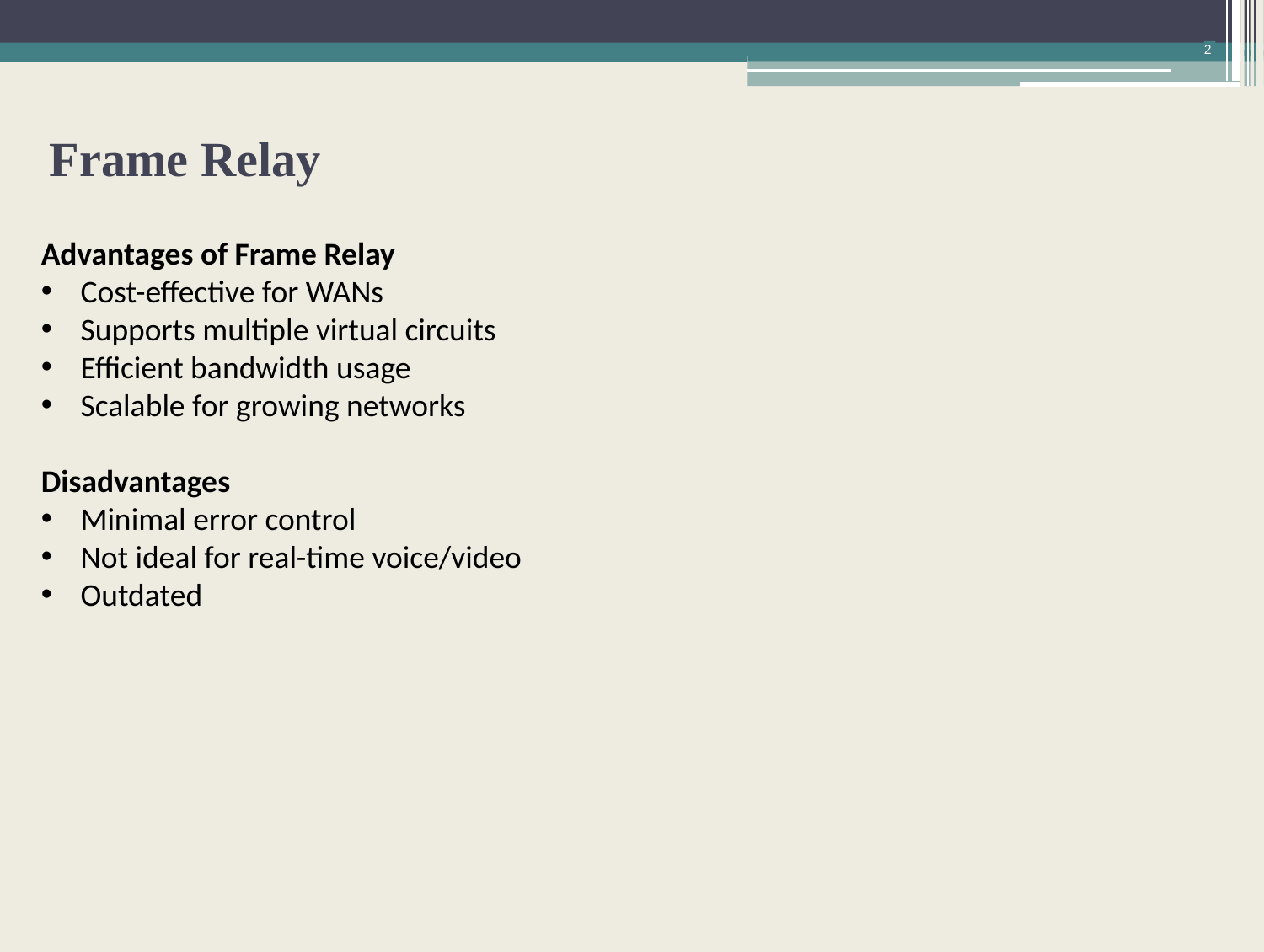

2
Frame Relay
Advantages of Frame Relay
Cost-effective for WANs
Supports multiple virtual circuits
Efficient bandwidth usage
Scalable for growing networks

Disadvantages
Minimal error control
Not ideal for real-time voice/video
Outdated